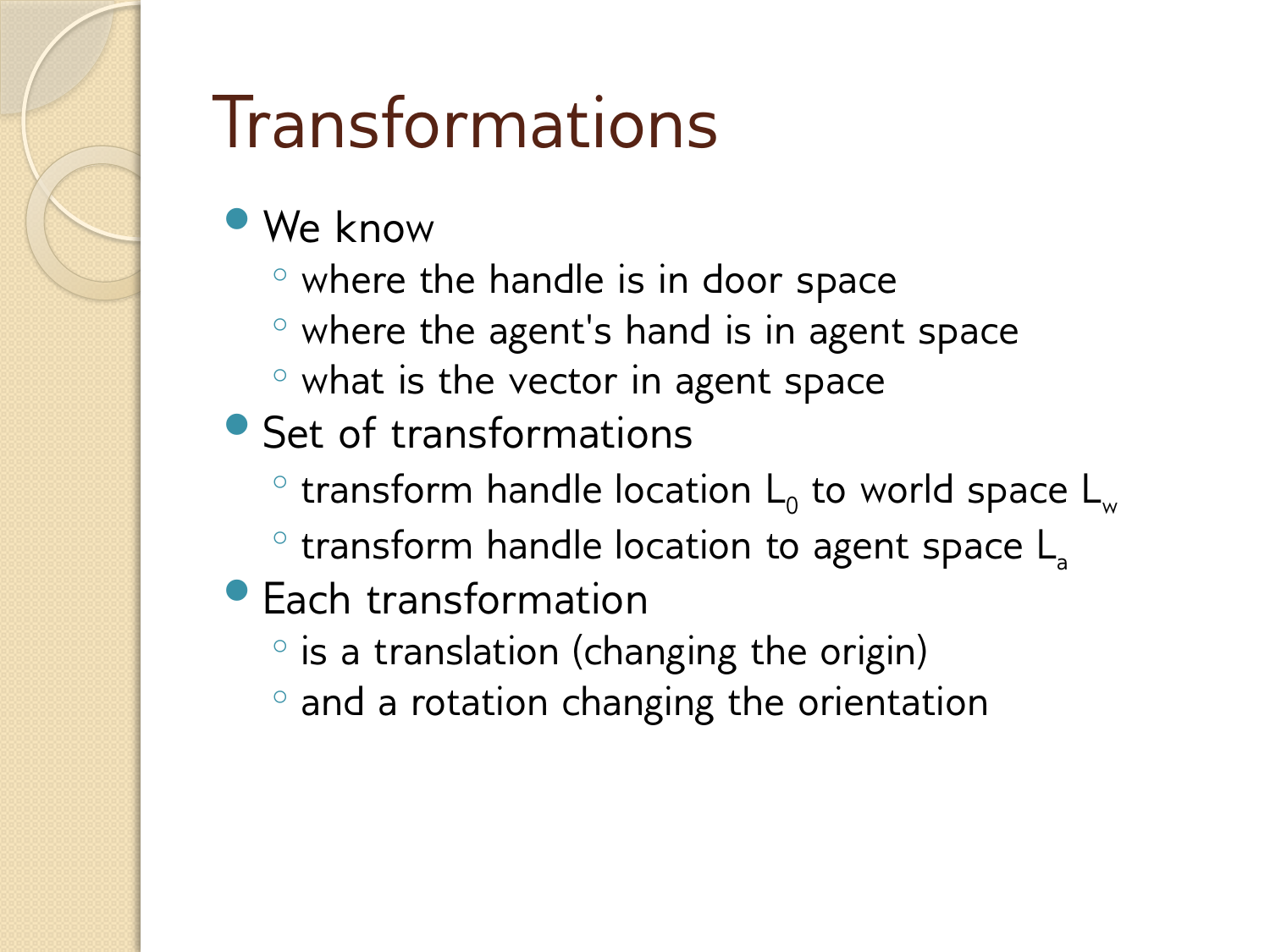

# Transformations
We know
where the handle is in door space
where the agent's hand is in agent space
what is the vector in agent space
Set of transformations
transform handle location L0 to world space Lw
transform handle location to agent space La
Each transformation
is a translation (changing the origin)
and a rotation changing the orientation